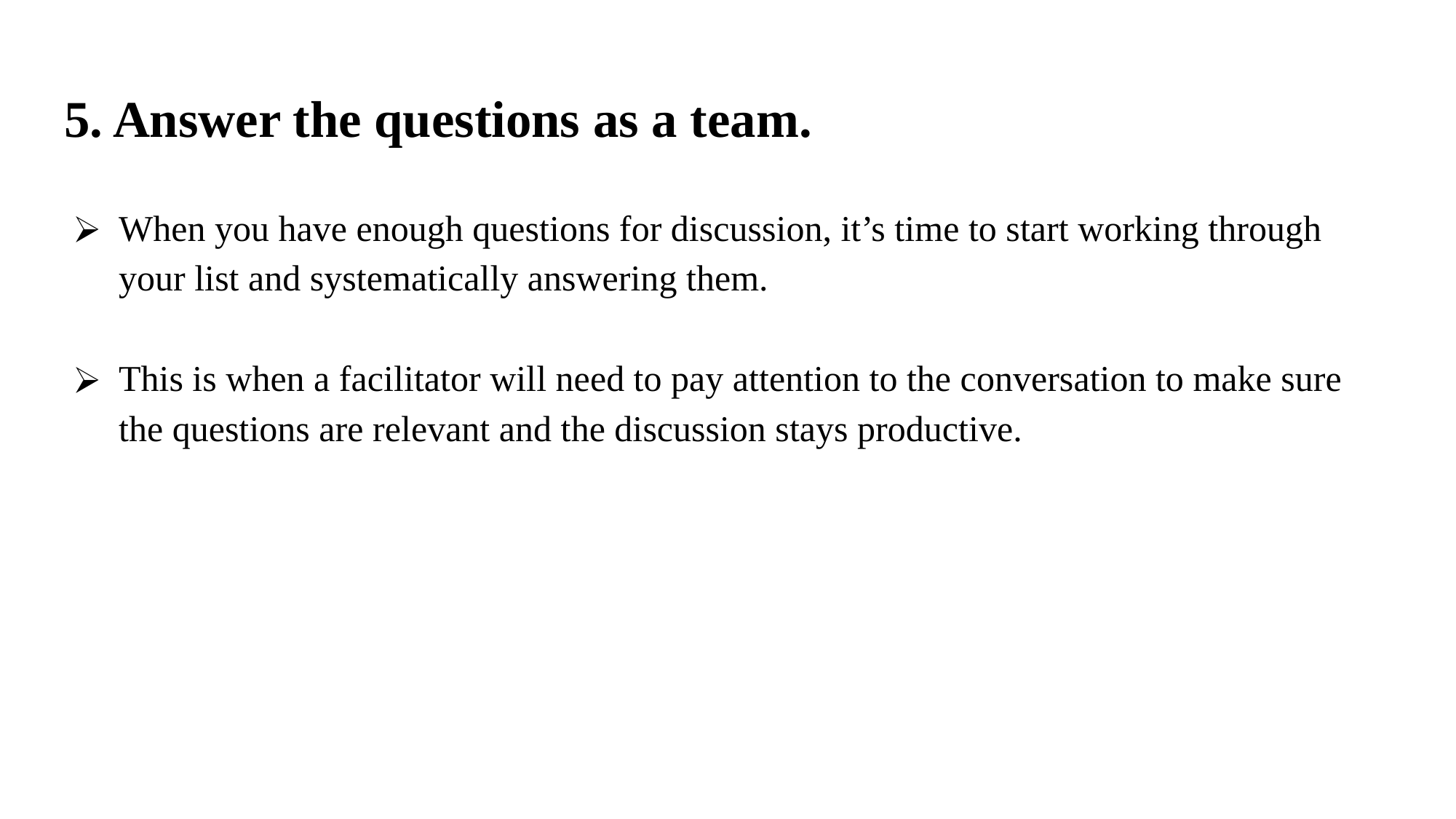

# 5. Answer the questions as a team.
When you have enough questions for discussion, it’s time to start working through your list and systematically answering them.

This is when a facilitator will need to pay attention to the conversation to make sure the questions are relevant and the discussion stays productive.